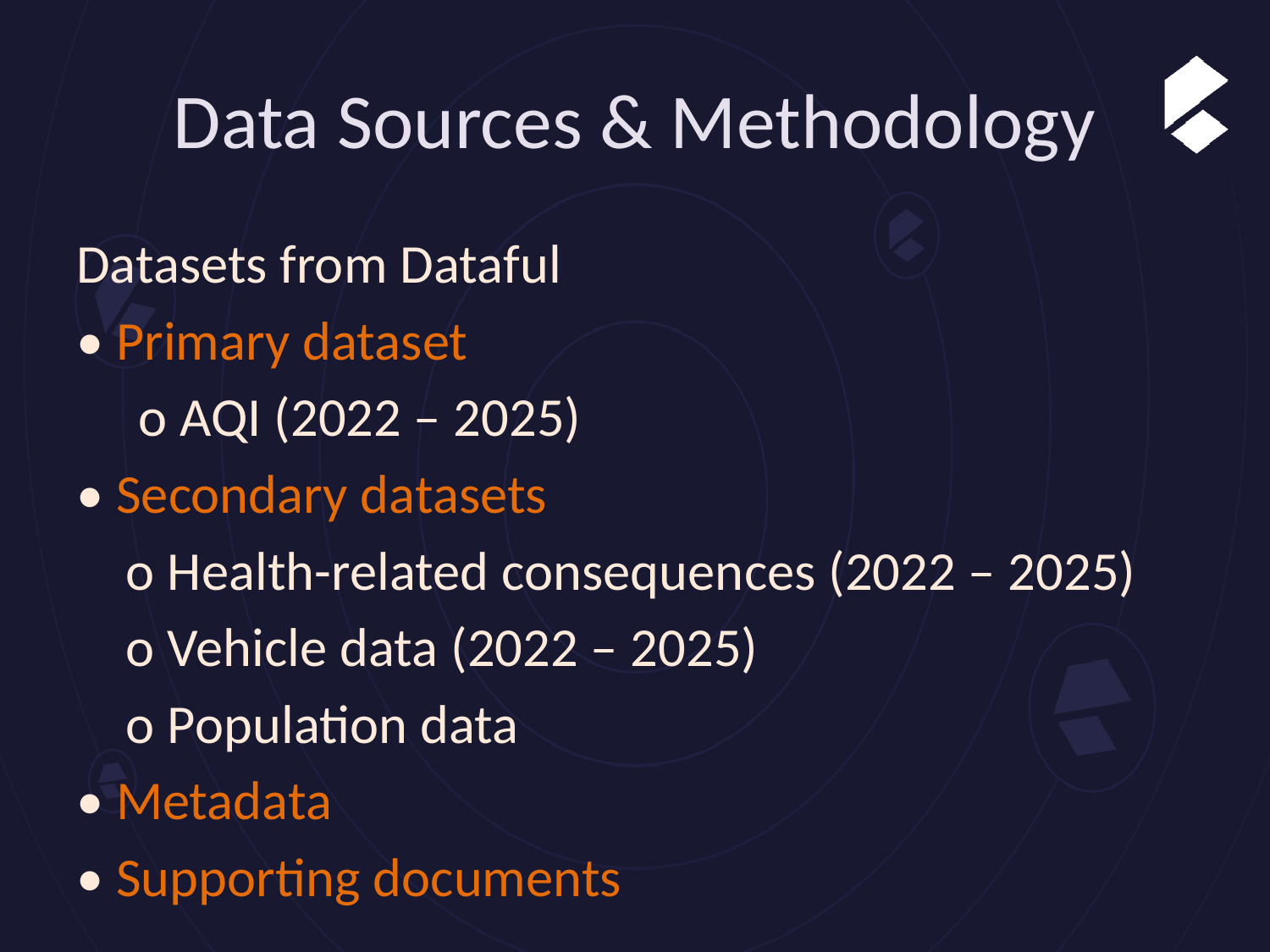

# Data Sources & Methodology
Datasets from Dataful
• Primary dataset
     o AQI (2022 – 2025)
• Secondary datasets
    o Health-related consequences (2022 – 2025)
    o Vehicle data (2022 – 2025)
    o Population data
• Metadata
• Supporting documents